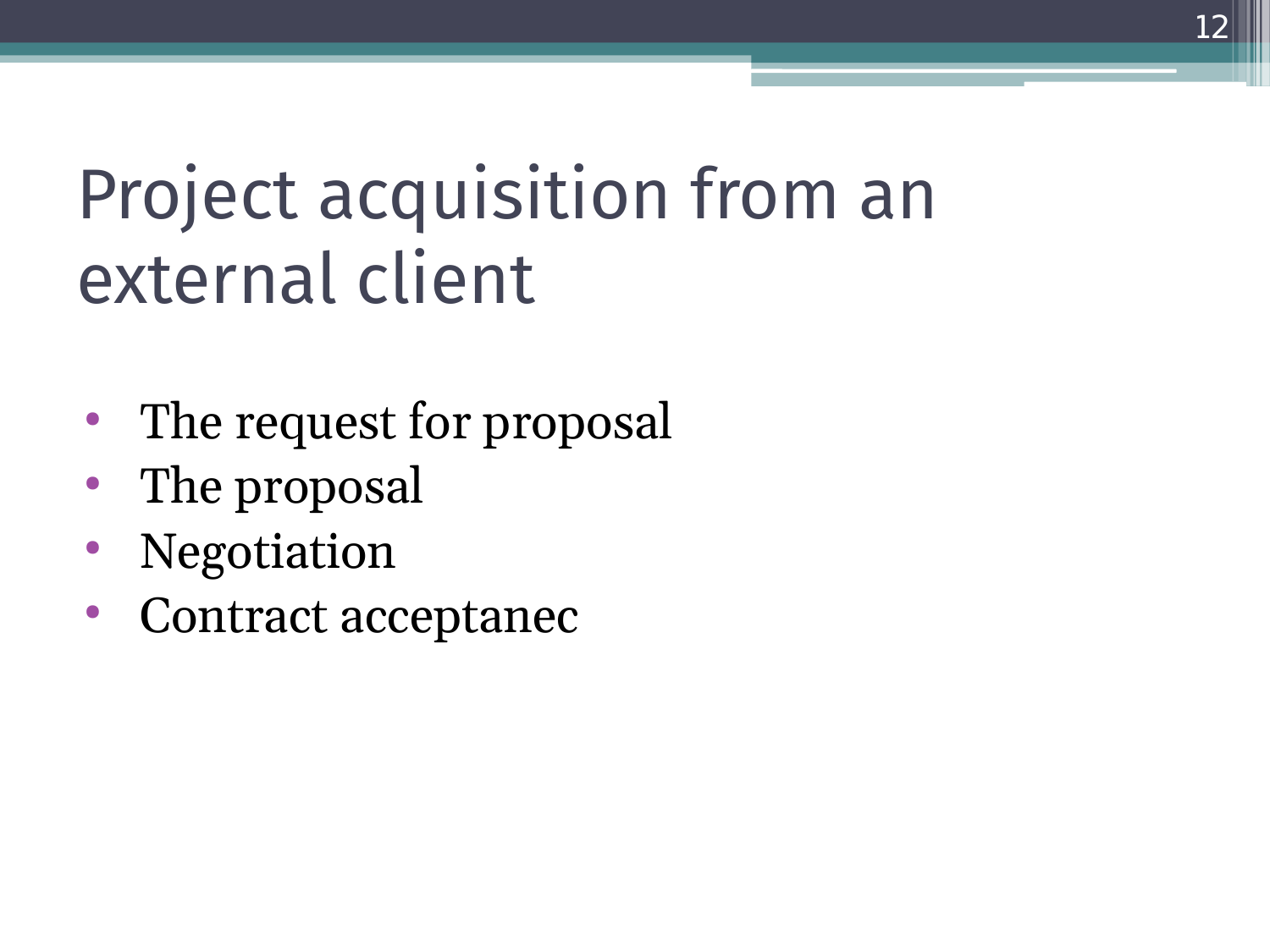

12
# Project acquisition from an external client

The request for proposal
The proposal
Negotiation
Contract acceptanec